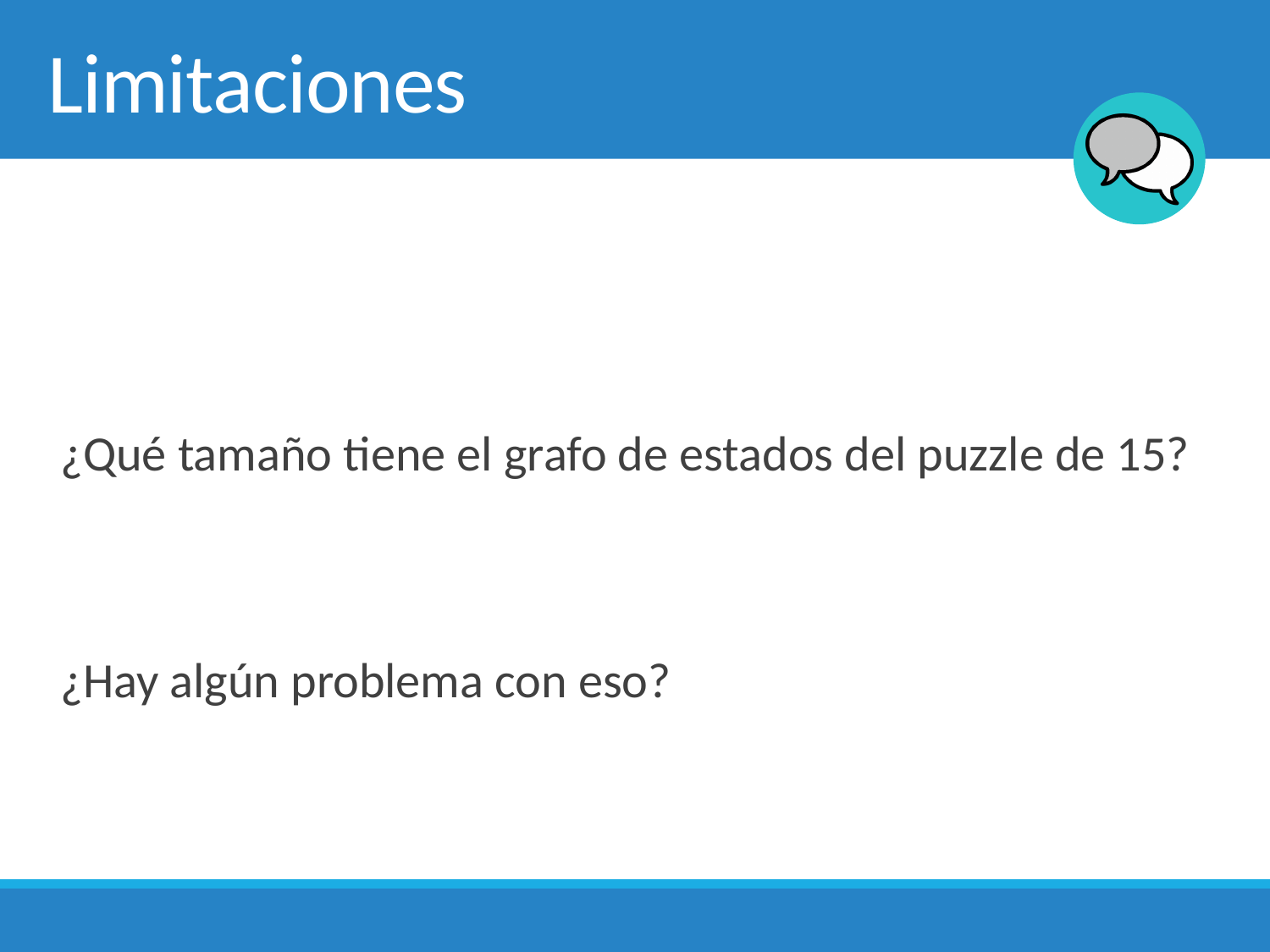

# Limitaciones
¿Qué tamaño tiene el grafo de estados del puzzle de 15?

¿Hay algún problema con eso?